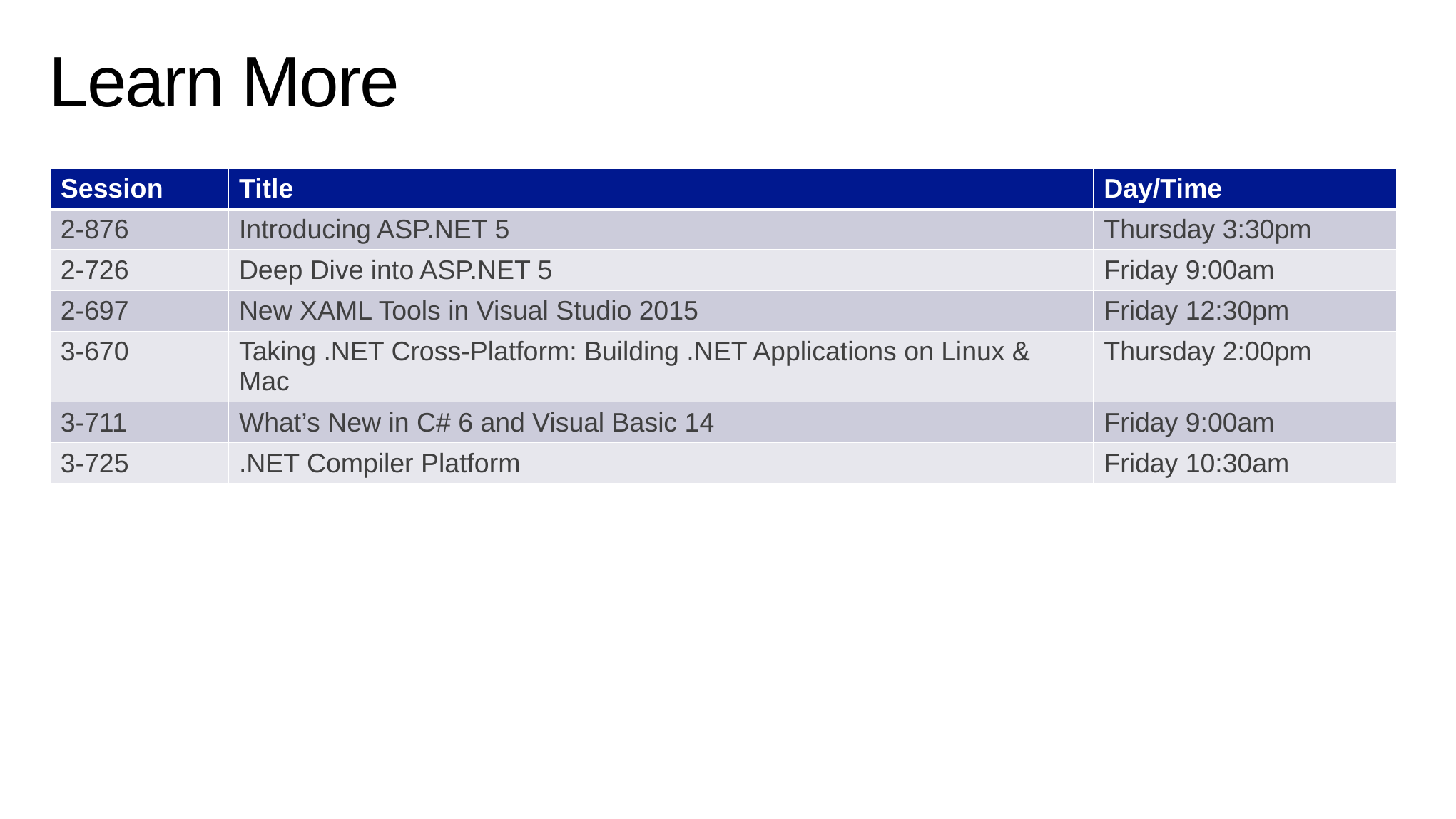

# Learn More
| Session | Title | Day/Time |
| --- | --- | --- |
| 2-876 | Introducing ASP.NET 5 | Thursday 3:30pm |
| 2-726 | Deep Dive into ASP.NET 5 | Friday 9:00am |
| 2-697 | New XAML Tools in Visual Studio 2015 | Friday 12:30pm |
| 3-670 | Taking .NET Cross-Platform: Building .NET Applications on Linux & Mac | Thursday 2:00pm |
| 3-711 | What’s New in C# 6 and Visual Basic 14 | Friday 9:00am |
| 3-725 | .NET Compiler Platform | Friday 10:30am |